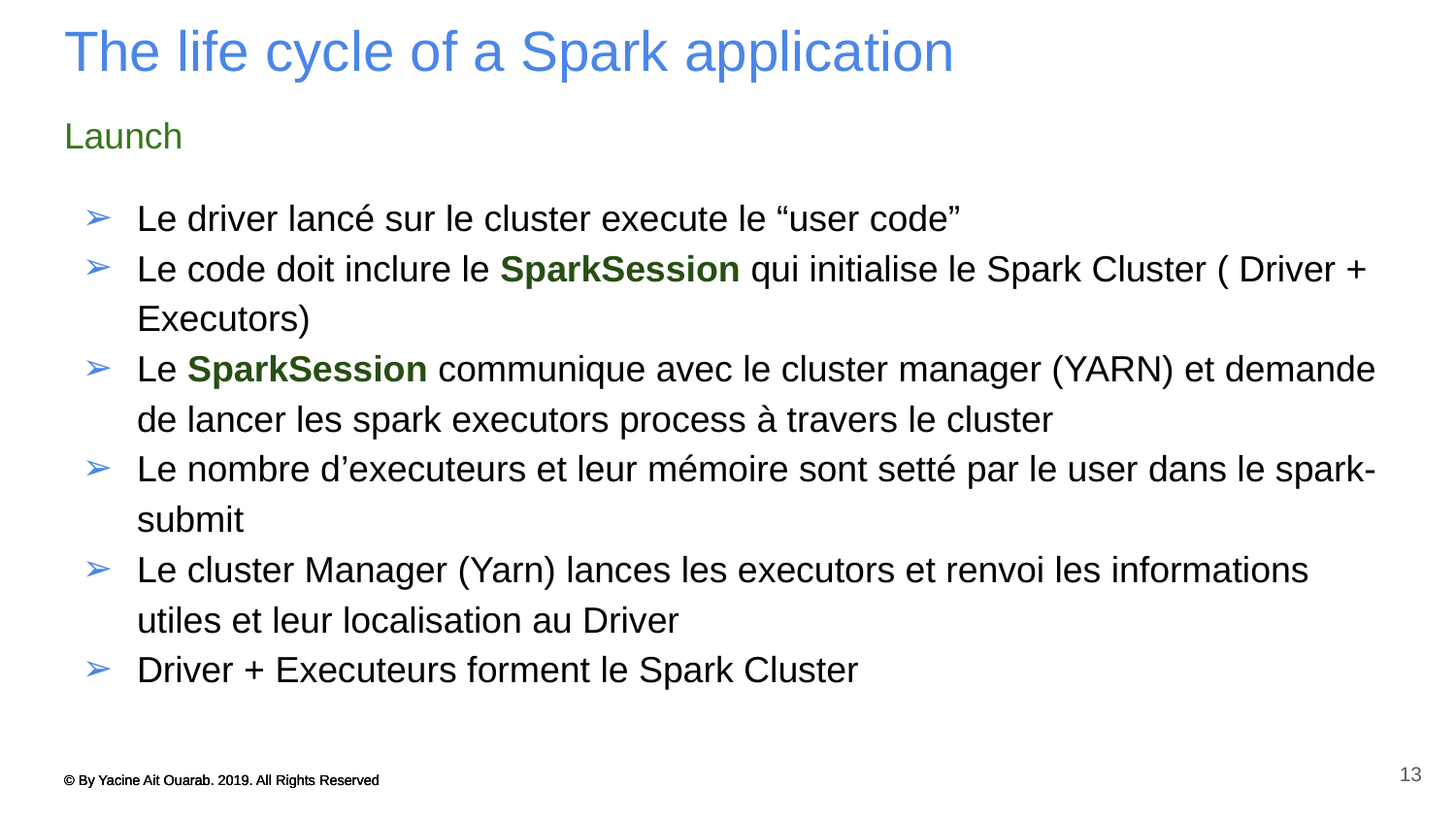

# The life cycle of a Spark application

Launch
Le driver lancé sur le cluster execute le “user code”
Le code doit inclure le SparkSession qui initialise le Spark Cluster ( Driver + Executors)
Le SparkSession communique avec le cluster manager (YARN) et demande de lancer les spark executors process à travers le cluster
Le nombre d’executeurs et leur mémoire sont setté par le user dans le spark-submit
Le cluster Manager (Yarn) lances les executors et renvoi les informations utiles et leur localisation au Driver
Driver + Executeurs forment le Spark Cluster
13